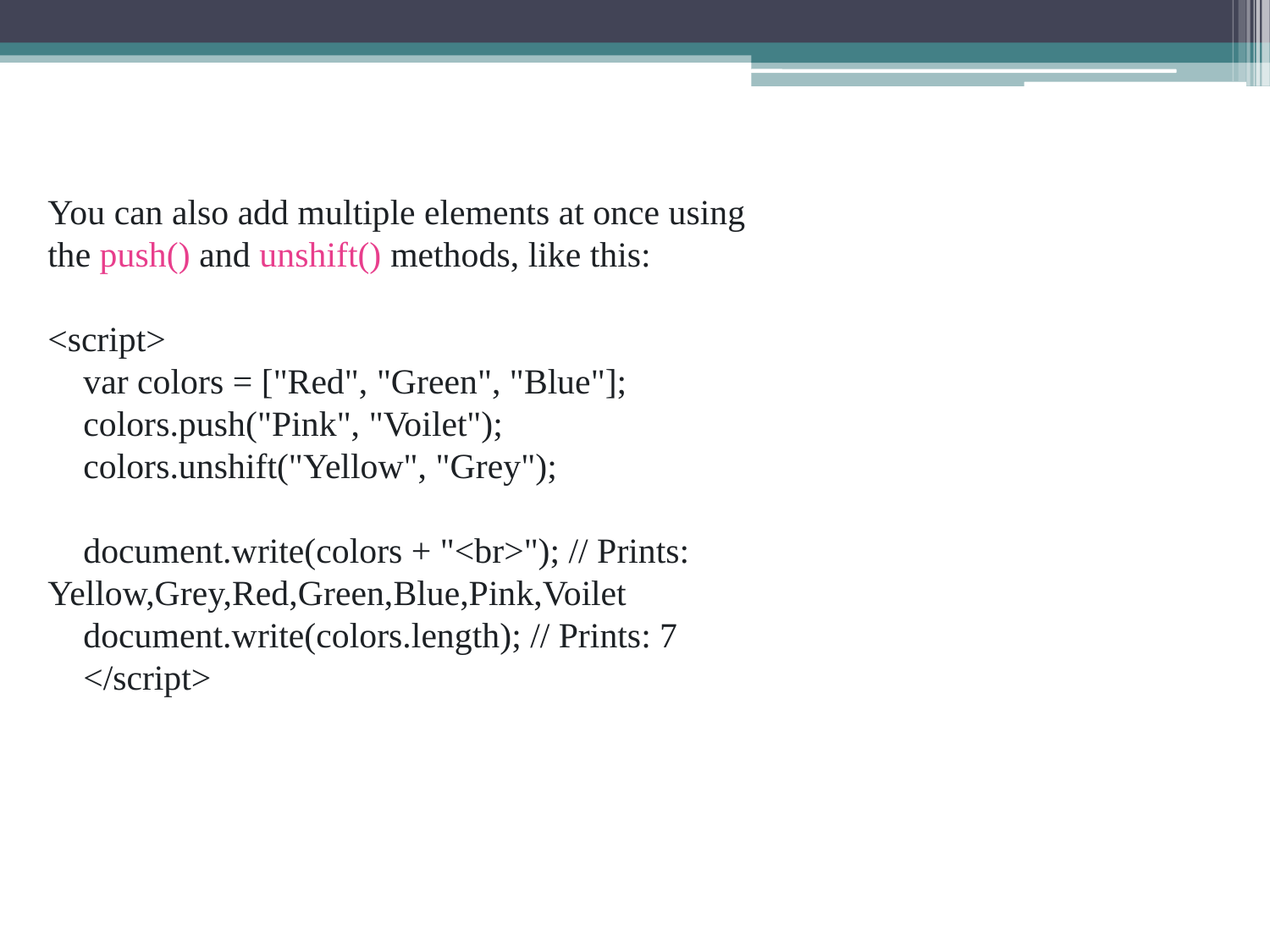

You can also add multiple elements at once using the push() and unshift() methods, like this:
<script>
    var colors = ["Red", "Green", "Blue"];
    colors.push("Pink", "Voilet");
    colors.unshift("Yellow", "Grey");

    document.write(colors + "<br>"); // Prints: Yellow,Grey,Red,Green,Blue,Pink,Voilet
    document.write(colors.length); // Prints: 7
    </script>